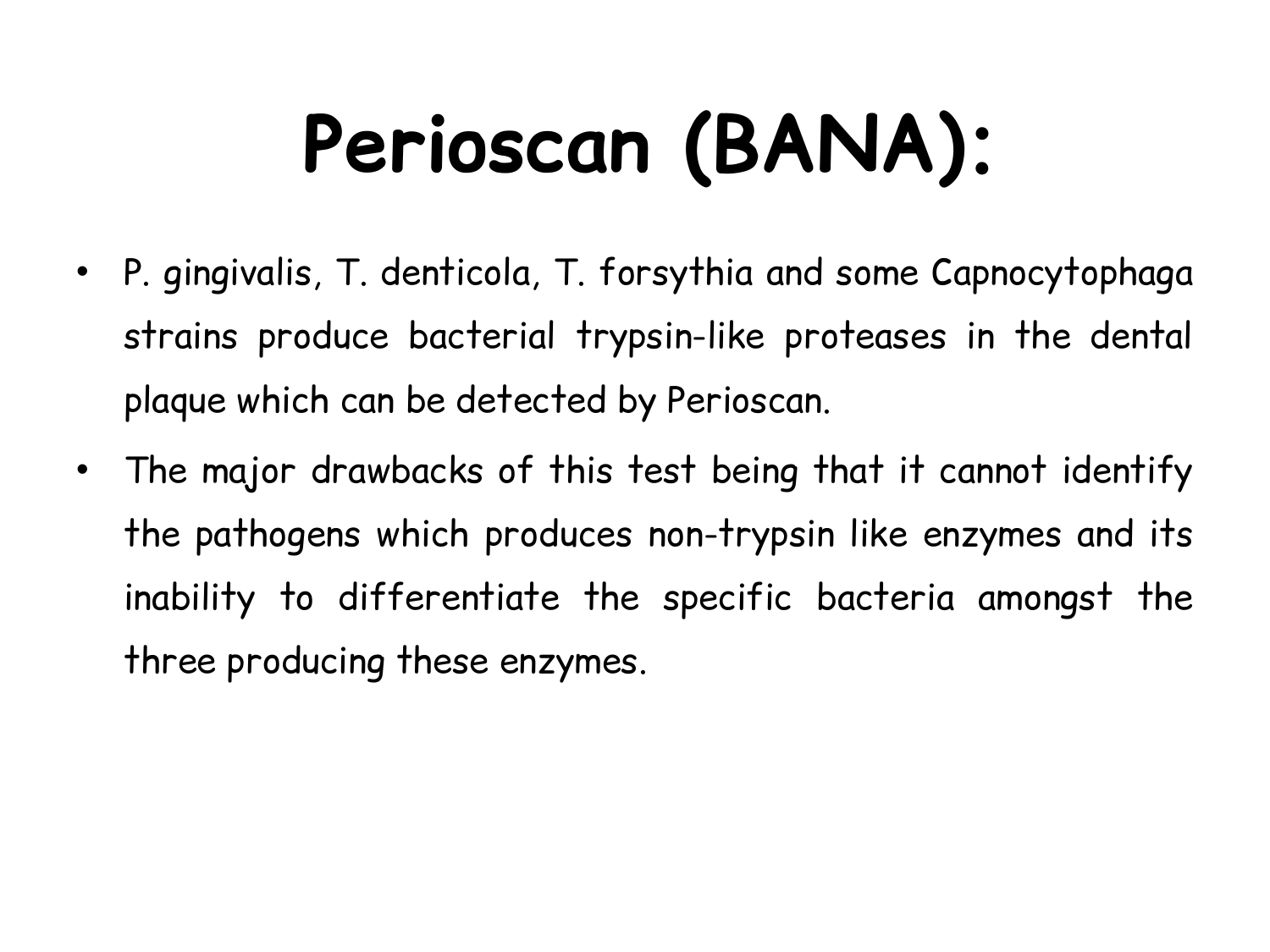

# Perioscan (BANA):
P. gingivalis, T. denticola, T. forsythia and some Capnocytophaga strains produce bacterial trypsin-like proteases in the dental plaque which can be detected by Perioscan.
The major drawbacks of this test being that it cannot identify the pathogens which produces non-trypsin like enzymes and its inability to differentiate the specific bacteria amongst the three producing these enzymes.